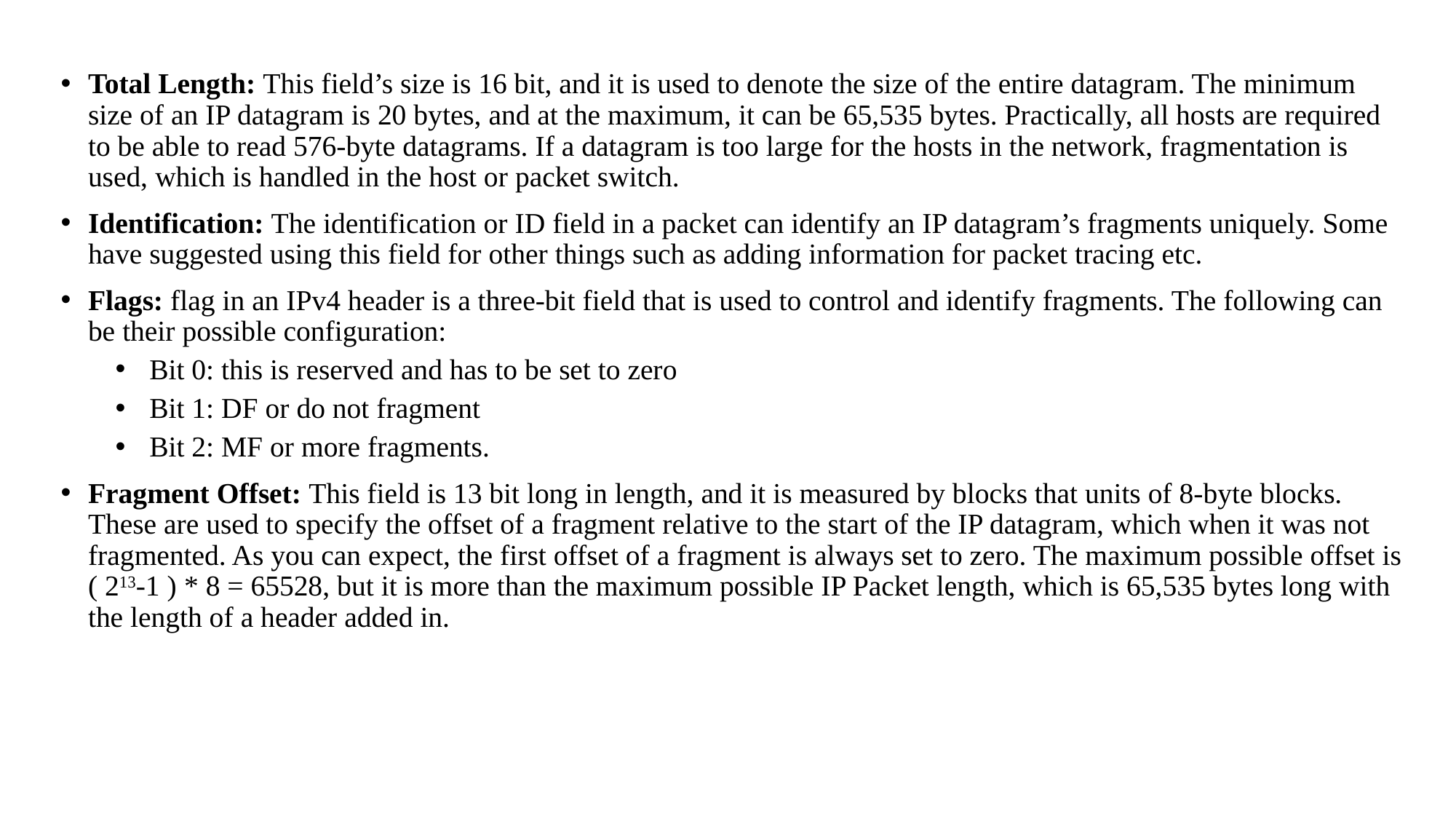

Total Length: This field’s size is 16 bit, and it is used to denote the size of the entire datagram. The minimum size of an IP datagram is 20 bytes, and at the maximum, it can be 65,535 bytes. Practically, all hosts are required to be able to read 576-byte datagrams. If a datagram is too large for the hosts in the network, fragmentation is used, which is handled in the host or packet switch.
Identification: The identification or ID field in a packet can identify an IP datagram’s fragments uniquely. Some have suggested using this field for other things such as adding information for packet tracing etc.
Flags: flag in an IPv4 header is a three-bit field that is used to control and identify fragments. The following can be their possible configuration:
Bit 0: this is reserved and has to be set to zero
Bit 1: DF or do not fragment
Bit 2: MF or more fragments.
Fragment Offset: This field is 13 bit long in length, and it is measured by blocks that units of 8-byte blocks. These are used to specify the offset of a fragment relative to the start of the IP datagram, which when it was not fragmented. As you can expect, the first offset of a fragment is always set to zero. The maximum possible offset is ( 213-1 ) * 8 = 65528, but it is more than the maximum possible IP Packet length, which is 65,535 bytes long with the length of a header added in.